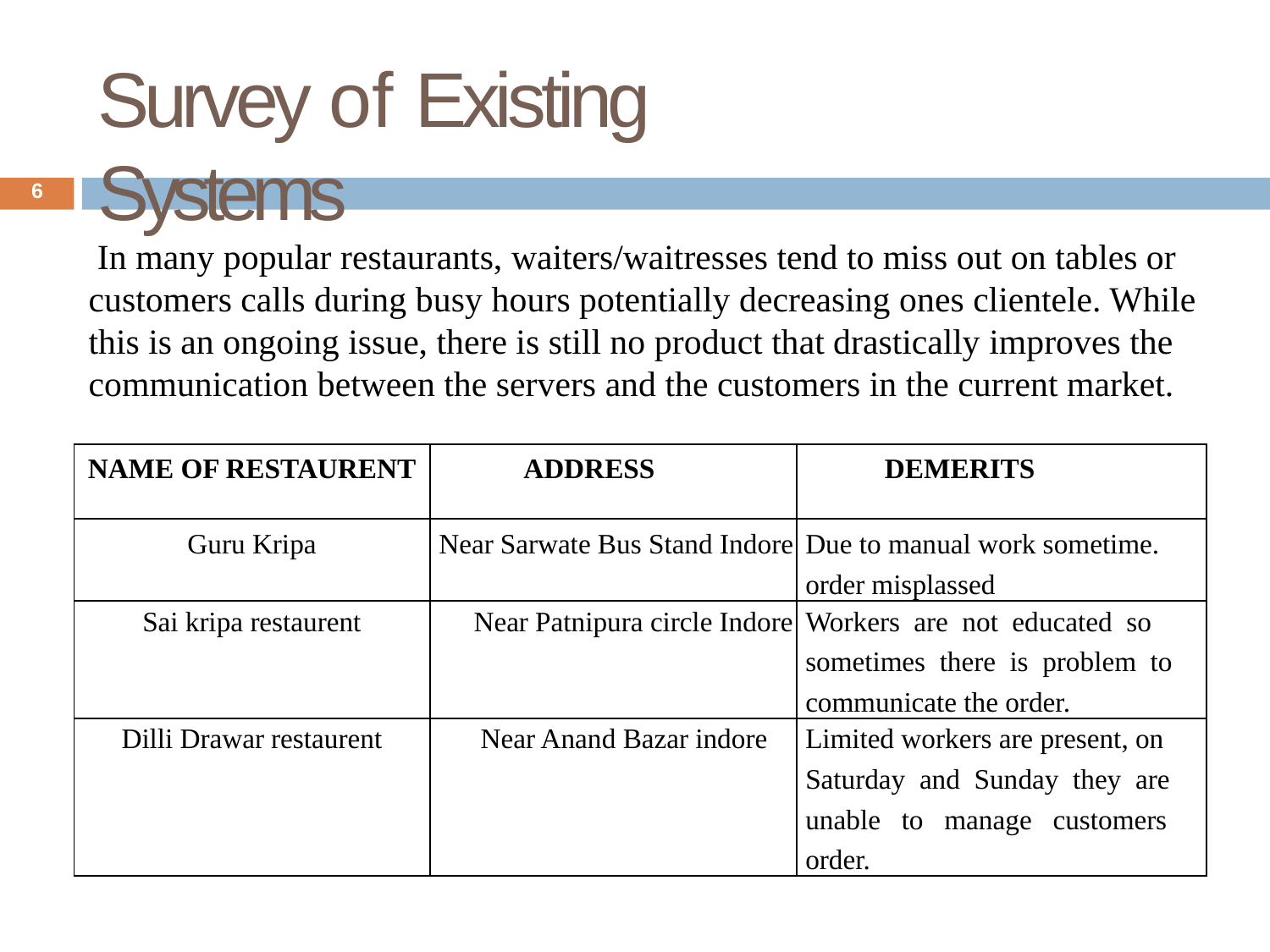

# Survey of Existing Systems
6
      In many popular restaurants, waiters/waitresses tend to miss out on tables or customers calls during busy hours potentially decreasing ones clientele. While this is an ongoing issue, there is still no product that drastically improves the communication between the servers and the customers in the current market.
| NAME OF RESTAURENT | ADDRESS | DEMERITS |
| --- | --- | --- |
|  |  |  |
| Guru Kripa | Near Sarwate Bus Stand Indore | Due to manual work sometime. |
|  |  | order misplassed |
| Sai kripa restaurent | Near Patnipura circle Indore | Workers are not educated so |
|  |  | sometimes there is problem to |
|  |  | communicate the order. |
| Dilli Drawar restaurent | Near Anand Bazar indore | Limited workers are present, on |
|  |  | Saturday and Sunday they are |
|  |  | unable to manage customers |
|  |  | order. |